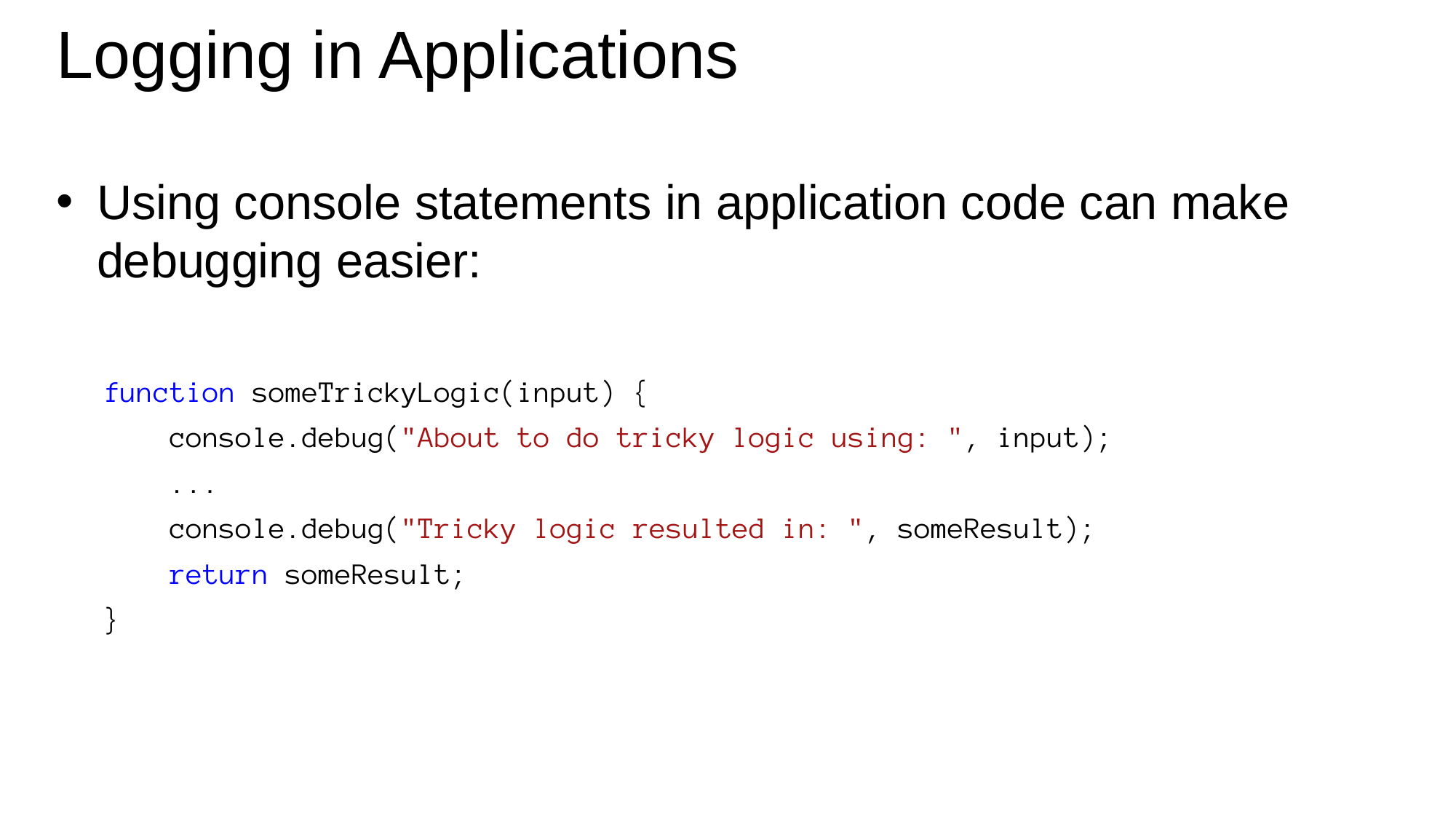

# Logging in Applications
Using console statements in application code can make debugging easier:

function someTrickyLogic(input) {
    console.debug("About to do tricky logic using: ", input);
    ...
    console.debug("Tricky logic resulted in: ", someResult);
    return someResult;
}